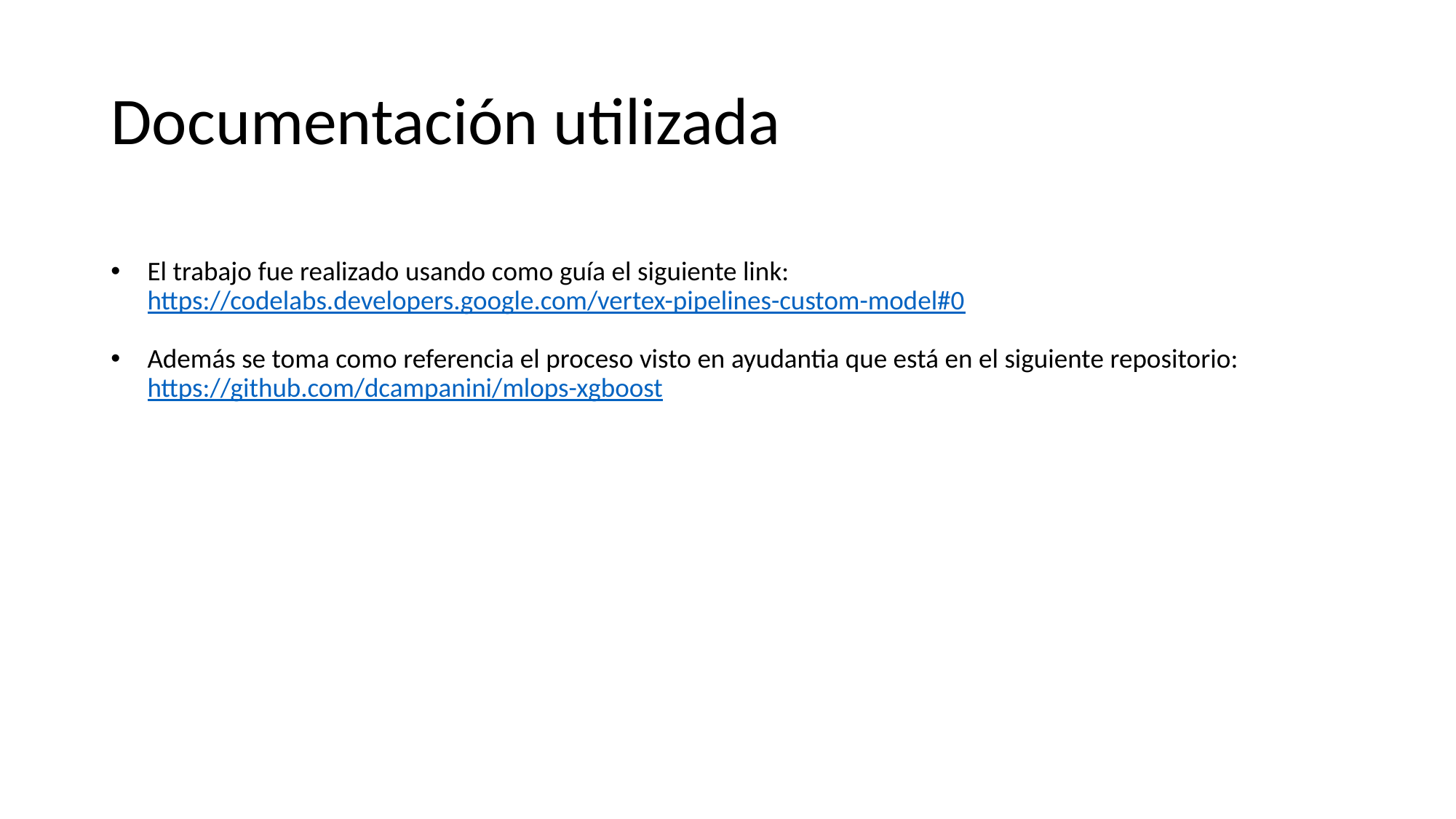

# Documentación utilizada
El trabajo fue realizado usando como guía el siguiente link: https://codelabs.developers.google.com/vertex-pipelines-custom-model#0

Además se toma como referencia el proceso visto en ayudantia que está en el siguiente repositorio: https://github.com/dcampanini/mlops-xgboost